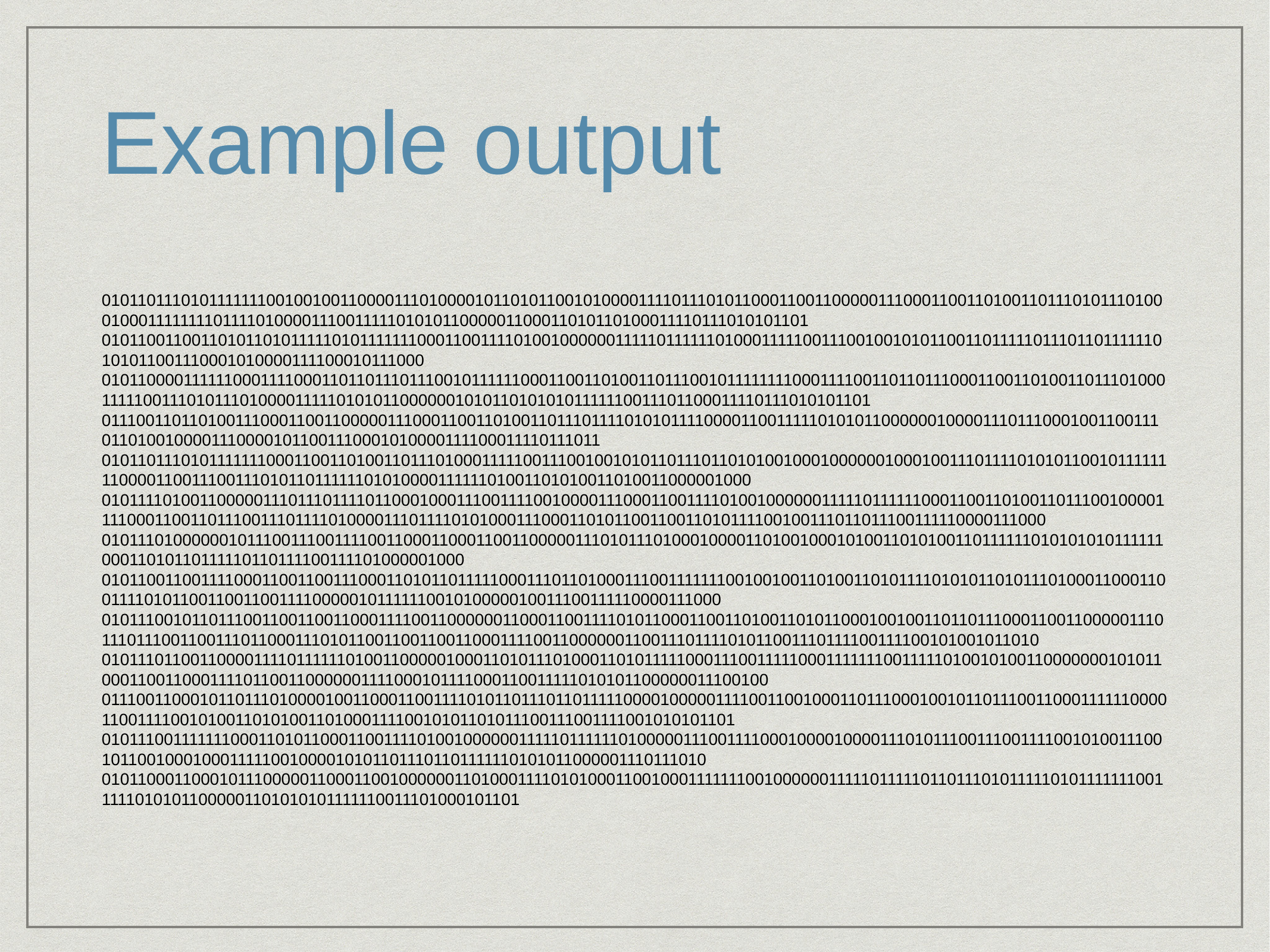

# Example output
0101101110101111111001001001100001110100001011010110010100001111011101011000110011000001110001100110100110111010111010001000111111110111101000011100111110101011000001100011010110100011110111010101101
0101100110011010110101111101011111110001100111101001000000111110111111010001111100111001001010110011011111011101101111110101011001110001010000111100010111000
0101100001111110001111000110110111011100101111110001100110100110111001011111111000111100110110111000110011010011011101000111110011101011101000011111010101100000010101101010101111110011101100011110111010101101
0111001101101001110001100110000011100011001101001101110111101010111100001100111110101011000000100001110111000100110011101101001000011100001011001110001010000111100011110111011
0101101110101111111000110011010011011101000111110011100100101011011101101010010001000000100010011101111010101100101111111100001100111001110101101111110101000011111101001101010011010011000001000
01011110100110000011101110111101100010001110011110010000111000110011110100100000011111011111100011001101001101110010000111100011001101110011101111010000111011110101000111000110101100110011010111100100111011011100111110000111000
0101110100000010111001110011110011000110001100110000011101011101000100001101001000101001101010011011111101010101011111100011010110111110110111100111101000001000
0101100110011110001100110011100011010110111110001110110100011100111111100100100110100110101111010101101011101000110001100111101011001100110011110000010111111001010000010011100111110000111000
010111001011011100110011001100011110011000000110001100111101011000110011010011010110001001001101101110001100110000011101110111001100111011000111010110011001100110001111001100000011001110111101011001110111100111100101001011010
010111011001100001111011111101001100000100011010111010001101011111000111001111100011111110011111010010100110000000101011000110011000111101100110000001111000101111000110011111010101100000011100100
01110011000101101110100001001100011001111010110111011011111000010000011110011001000110111000100101101110011000111111000011001111001010011010100110100011110010101101011100111001111001010101101
01011100111111100011010110001100111101001000000111110111111010000011100111100010000100001110101110011100111100101001110010110010001000111110010000101011011101101111110101011000001110111010
01011000110001011100000110001100100000011010001111010100011001000111111100100000011111011111011011101011111010111111100111110101011000001101010101111110011101000101101